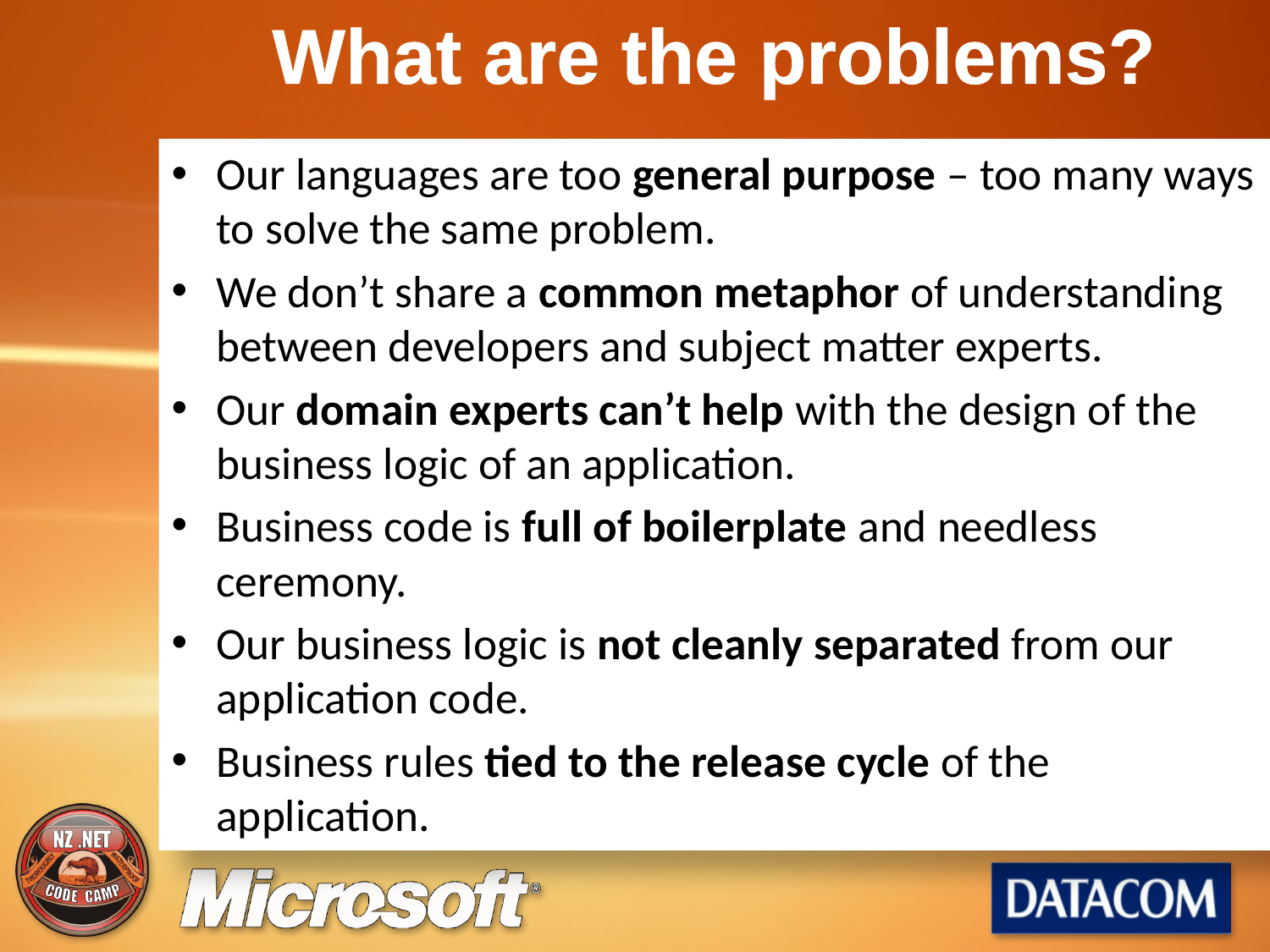

# What are the problems?
Our languages are too general purpose – too many ways to solve the same problem.
We don’t share a common metaphor of understanding between developers and subject matter experts.
Our domain experts can’t help with the design of the business logic of an application.
Business code is full of boilerplate and needless ceremony.
Our business logic is not cleanly separated from our application code.
Business rules tied to the release cycle of the application.